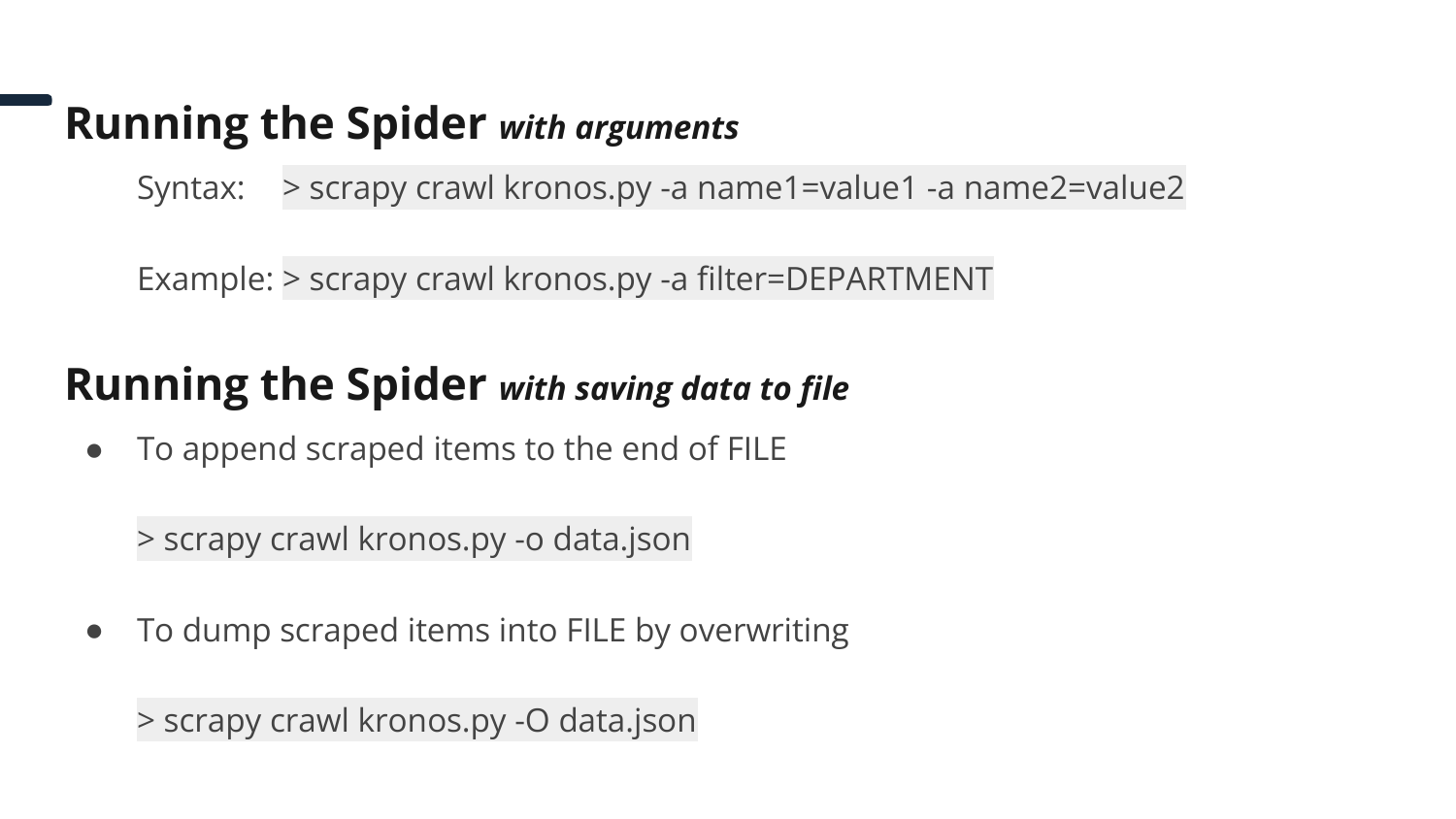

# Running the Spider with arguments
Syntax:	> scrapy crawl kronos.py -a name1=value1 -a name2=value2
Example:	> scrapy crawl kronos.py -a filter=DEPARTMENT
Running the Spider with saving data to file
To append scraped items to the end of FILE
> scrapy crawl kronos.py -o data.json
To dump scraped items into FILE by overwriting
> scrapy crawl kronos.py -O data.json